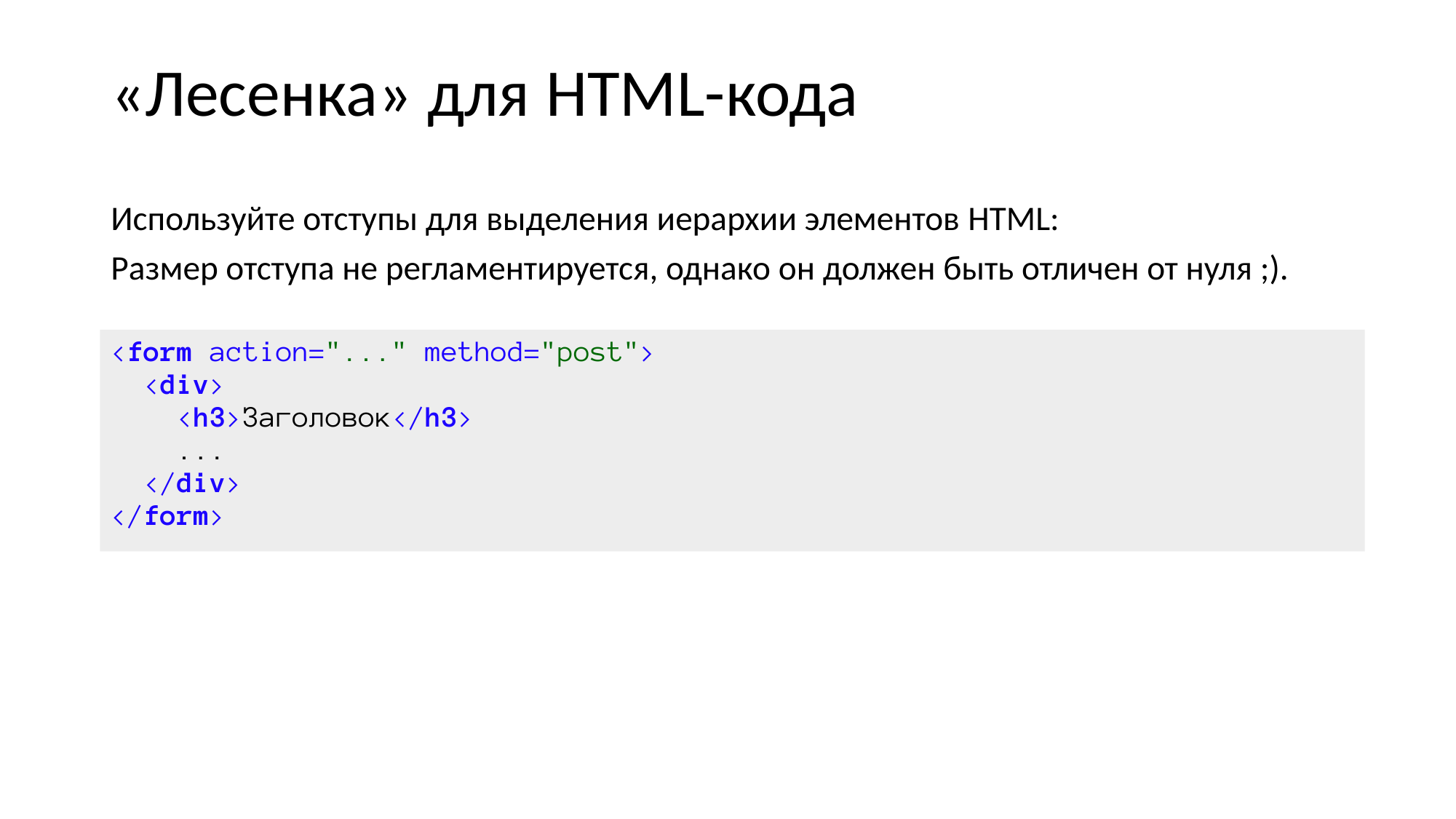

# «Лесенка» для HTML-кода
Используйте отступы для выделения иерархии элементов HTML:
Размер отступа не регламентируется, однако он должен быть отличен от нуля ;).
<form action="..." method="post">
  <div>
    <h3>Заголовок</h3>
    ...
  </div>
</form>